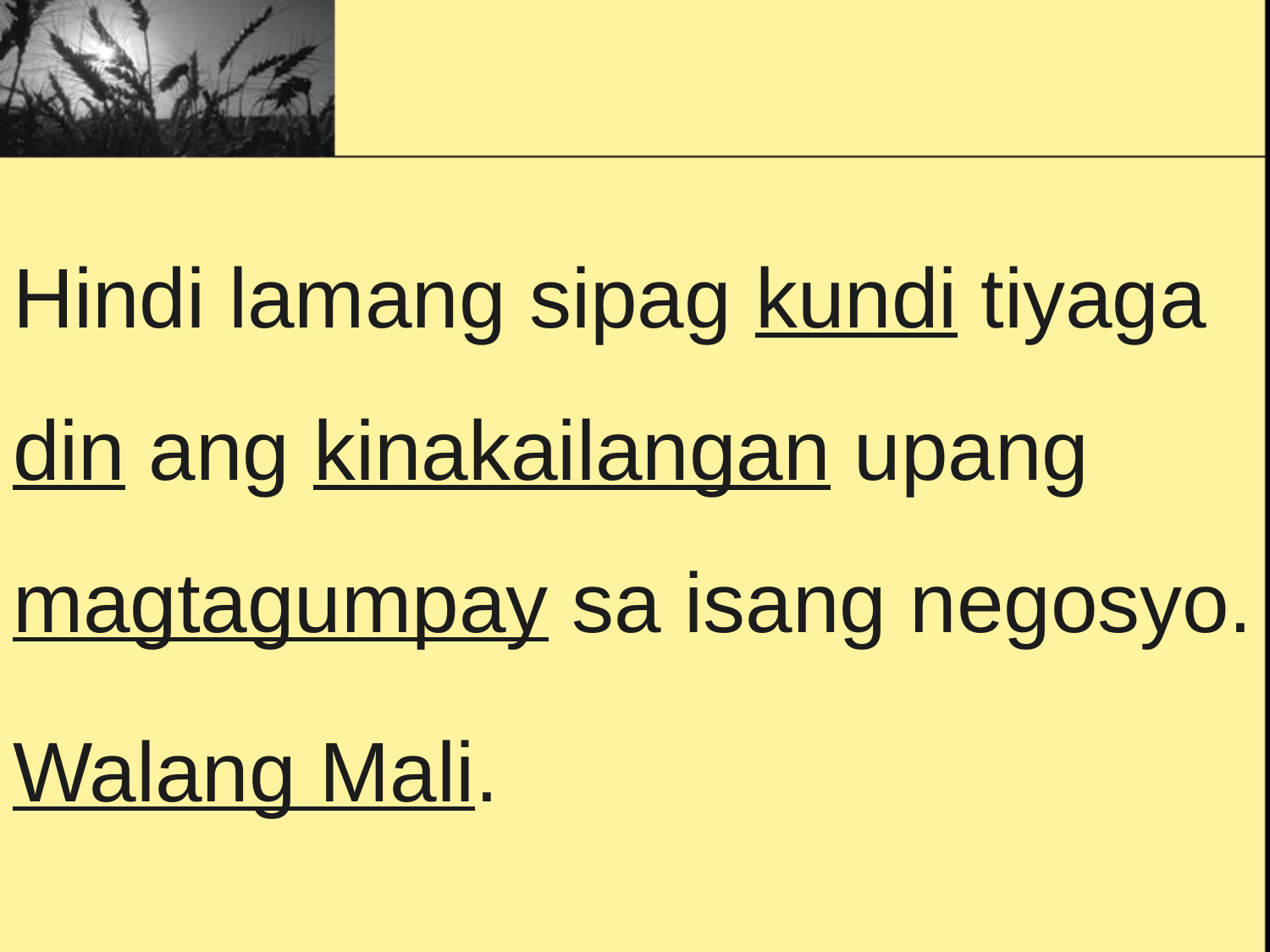

Hindi lamang sipag kundi tiyaga din ang kinakailangan upang magtagumpay sa isang negosyo.
Walang Mali.